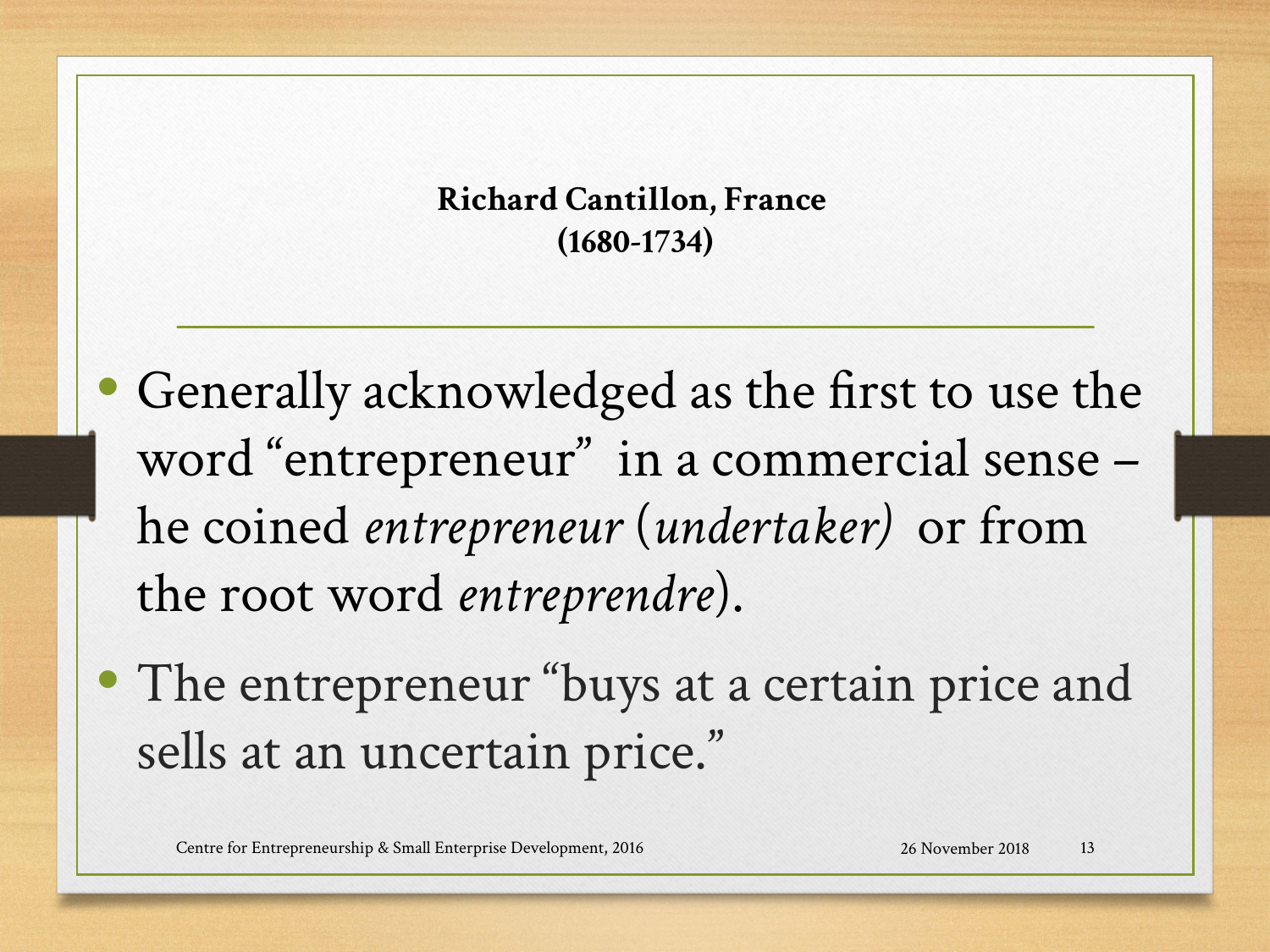

# Richard Cantillon, France (1680-1734)
Generally acknowledged as the first to use the word “entrepreneur”  in a commercial sense – he coined entrepreneur (undertaker)  or from the root word entreprendre).
The entrepreneur “buys at a certain price and sells at an uncertain price.”

Centre for Entrepreneurship & Small Enterprise Development, 2016
26 November 2018
13